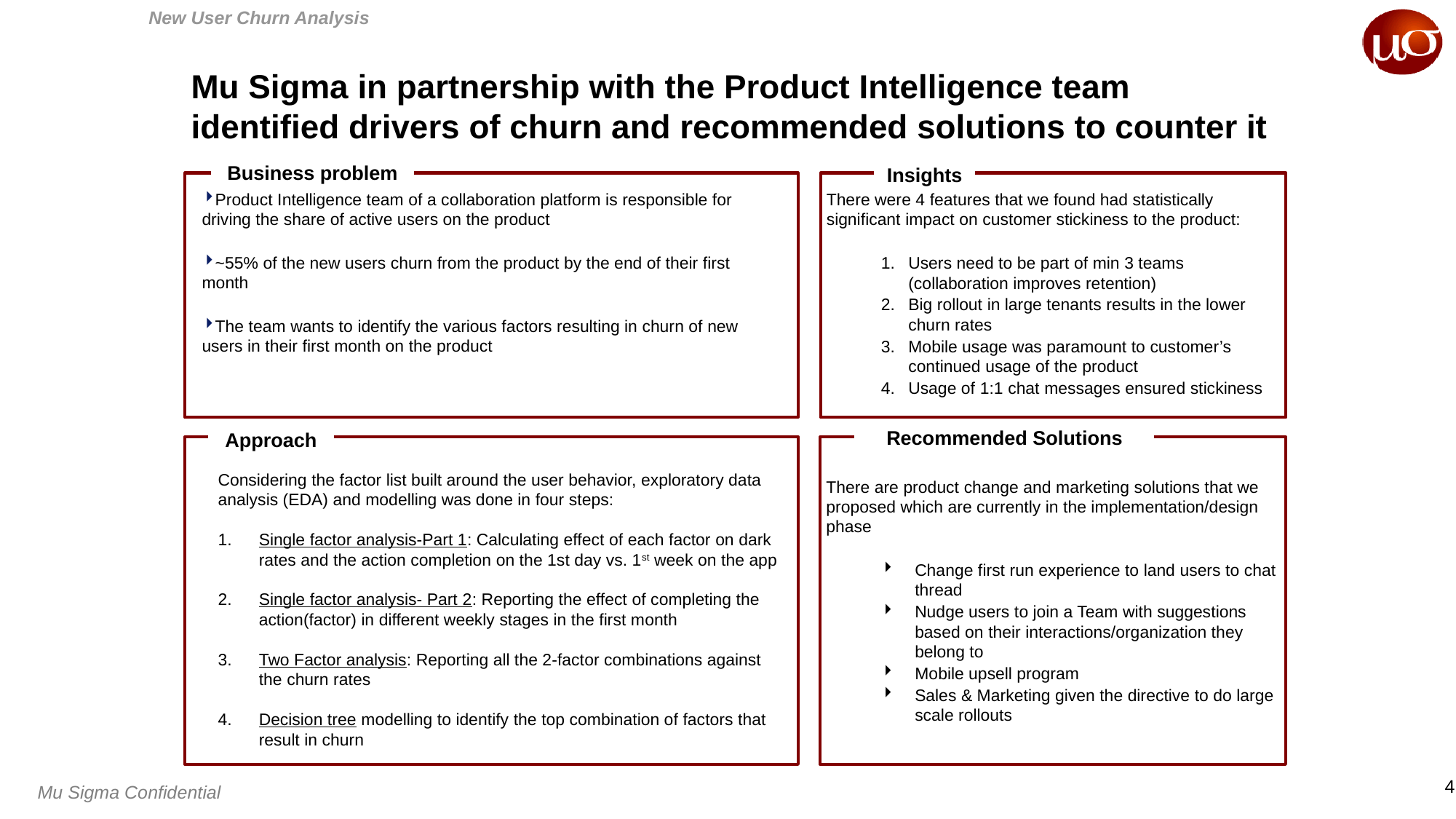

New User Churn Analysis
# Mu Sigma in partnership with the Product Intelligence team identified drivers of churn and recommended solutions to counter it
Business problem
Insights

There were 4 features that we found had statistically significant impact on customer stickiness to the product:

Users need to be part of min 3 teams (collaboration improves retention)
Big rollout in large tenants results in the lower churn rates
Mobile usage was paramount to customer’s continued usage of the product
Usage of 1:1 chat messages ensured stickiness

Approach
Recommended Solutions

There are product change and marketing solutions that we proposed which are currently in the implementation/design phase

Change first run experience to land users to chat thread
Nudge users to join a Team with suggestions based on their interactions/organization they belong to
Mobile upsell program
Sales & Marketing given the directive to do large scale rollouts

Product Intelligence team of a collaboration platform is responsible for driving the share of active users on the product

~55% of the new users churn from the product by the end of their first month

The team wants to identify the various factors resulting in churn of new users in their first month on the product

Considering the factor list built around the user behavior, exploratory data analysis (EDA) and modelling was done in four steps:

Single factor analysis-Part 1: Calculating effect of each factor on dark rates and the action completion on the 1st day vs. 1st week on the app

Single factor analysis- Part 2: Reporting the effect of completing the action(factor) in different weekly stages in the first month

Two Factor analysis: Reporting all the 2-factor combinations against the churn rates

Decision tree modelling to identify the top combination of factors that result in churn